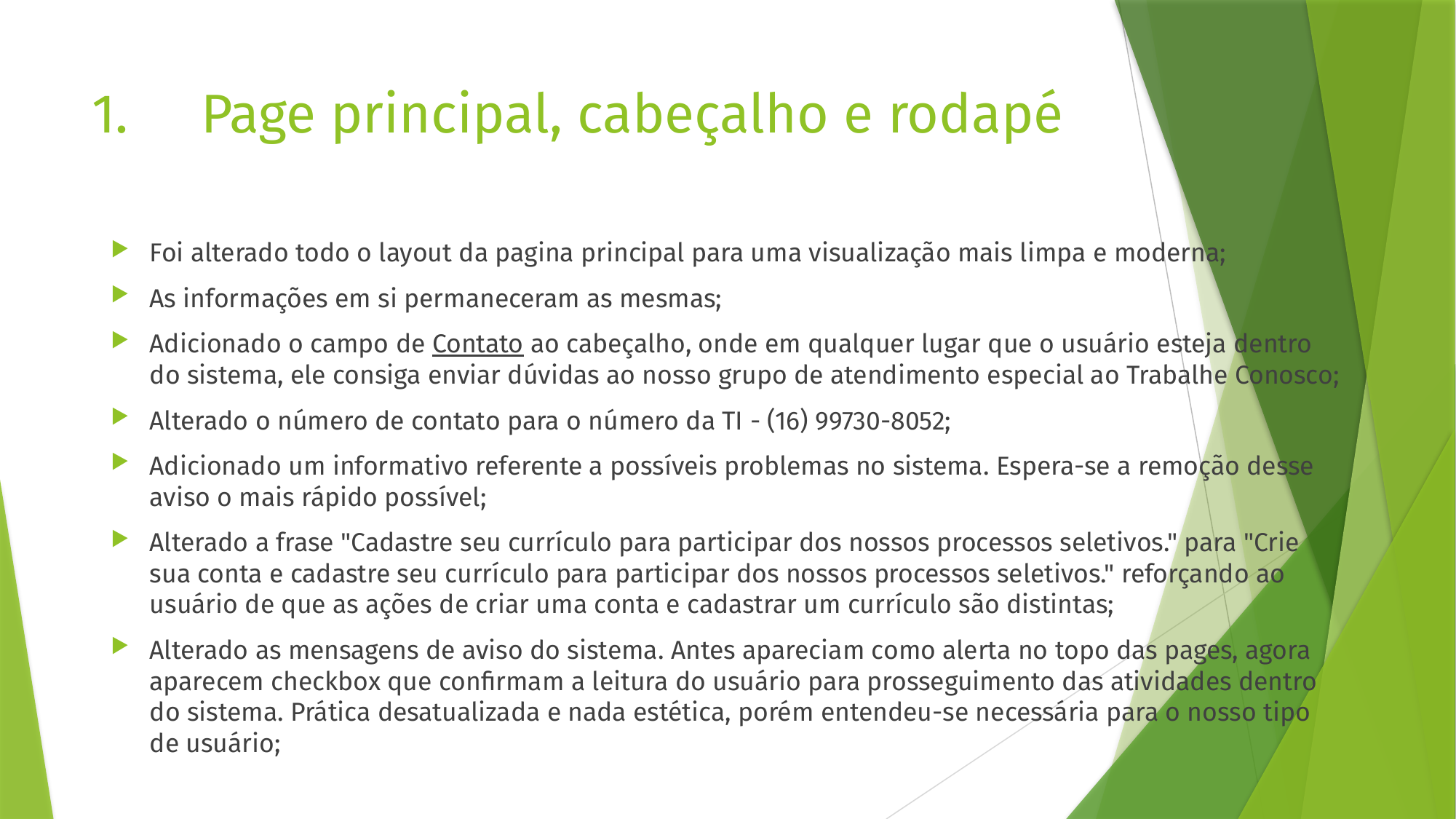

# 1.	Page principal, cabeçalho e rodapé
Foi alterado todo o layout da pagina principal para uma visualização mais limpa e moderna;
As informações em si permaneceram as mesmas;
Adicionado o campo de Contato ao cabeçalho, onde em qualquer lugar que o usuário esteja dentro do sistema, ele consiga enviar dúvidas ao nosso grupo de atendimento especial ao Trabalhe Conosco;
Alterado o número de contato para o número da TI - (16) 99730-8052;
Adicionado um informativo referente a possíveis problemas no sistema. Espera-se a remoção desse aviso o mais rápido possível;
Alterado a frase "Cadastre seu currículo para participar dos nossos processos seletivos." para "Crie sua conta e cadastre seu currículo para participar dos nossos processos seletivos." reforçando ao usuário de que as ações de criar uma conta e cadastrar um currículo são distintas;
Alterado as mensagens de aviso do sistema. Antes apareciam como alerta no topo das pages, agora aparecem checkbox que confirmam a leitura do usuário para prosseguimento das atividades dentro do sistema. Prática desatualizada e nada estética, porém entendeu-se necessária para o nosso tipo de usuário;